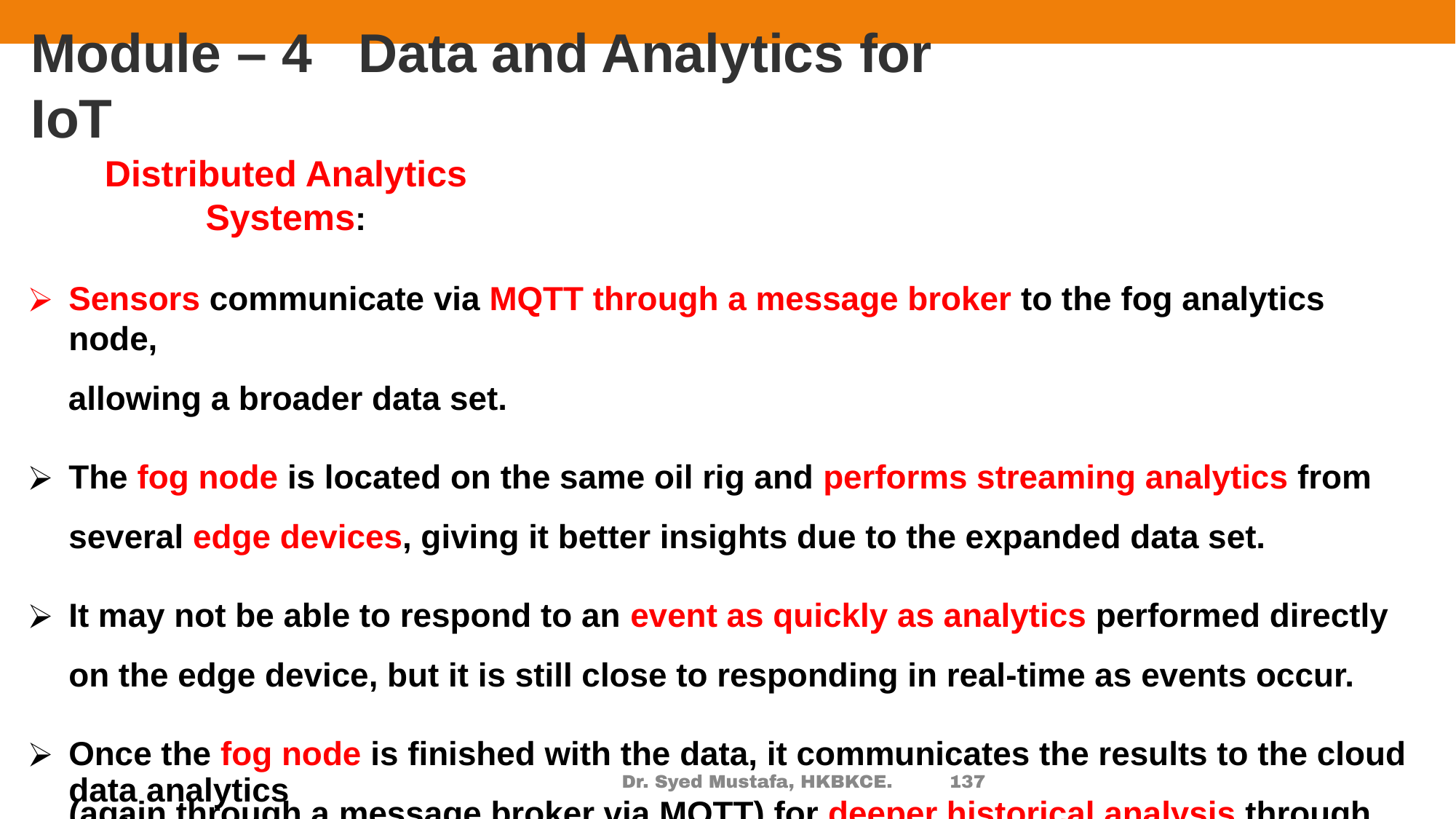

# Module – 4	Data and Analytics for IoT
Distributed Analytics Systems:
Sensors communicate via MQTT through a message broker to the fog analytics node,
allowing a broader data set.
The fog node is located on the same oil rig and performs streaming analytics from
several edge devices, giving it better insights due to the expanded data set.
It may not be able to respond to an event as quickly as analytics performed directly  on the edge device, but it is still close to responding in real-time as events occur.
Once the fog node is finished with the data, it communicates the results to the cloud  (again through a message broker via MQTT) for deeper historical analysis through big
data analytics tools.
Dr. Syed Mustafa, HKBKCE.	137